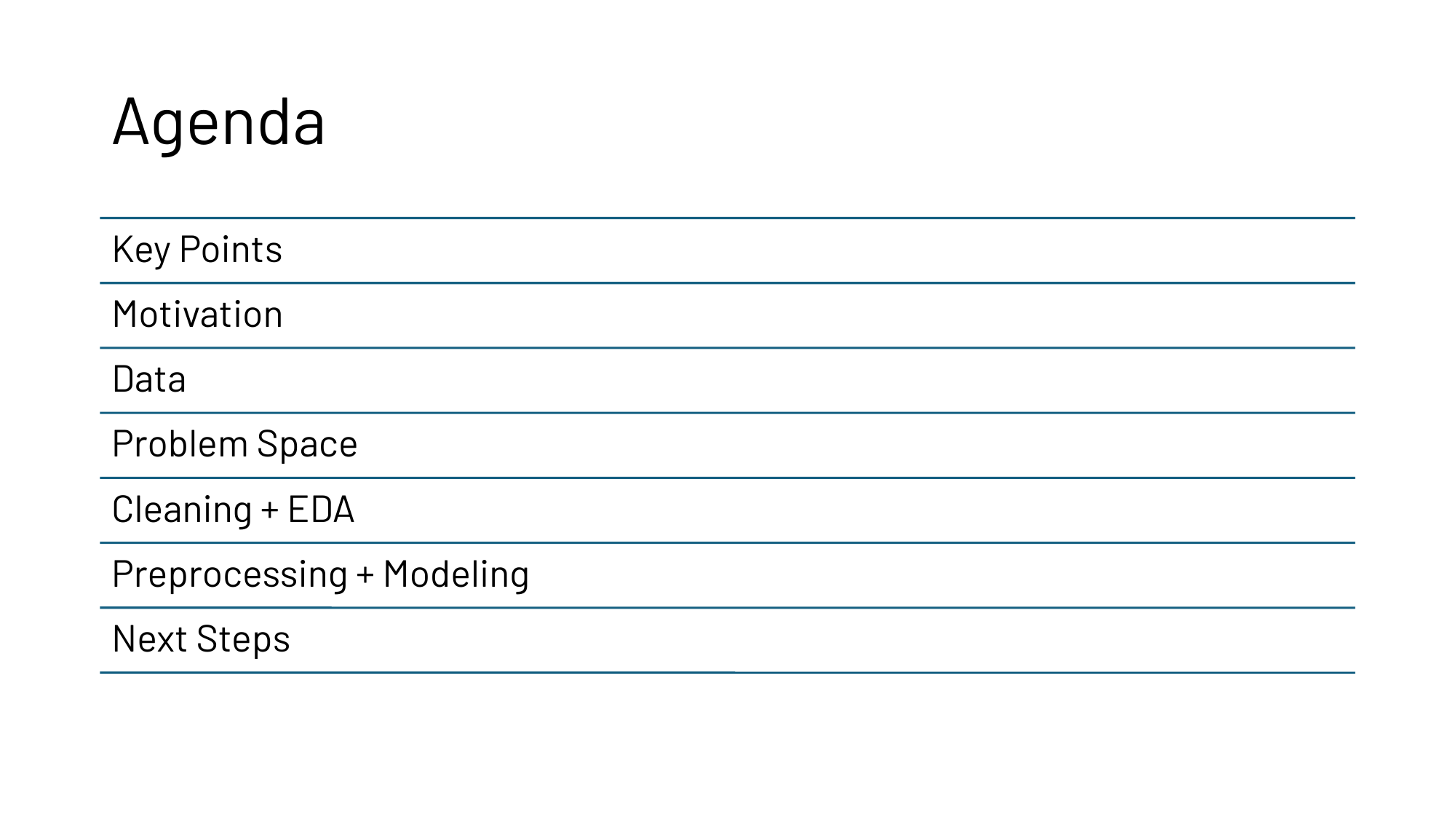

# Agenda
Key Points
Motivation
Data
Problem Space
Cleaning + EDA
Preprocessing + Modeling
Next Steps